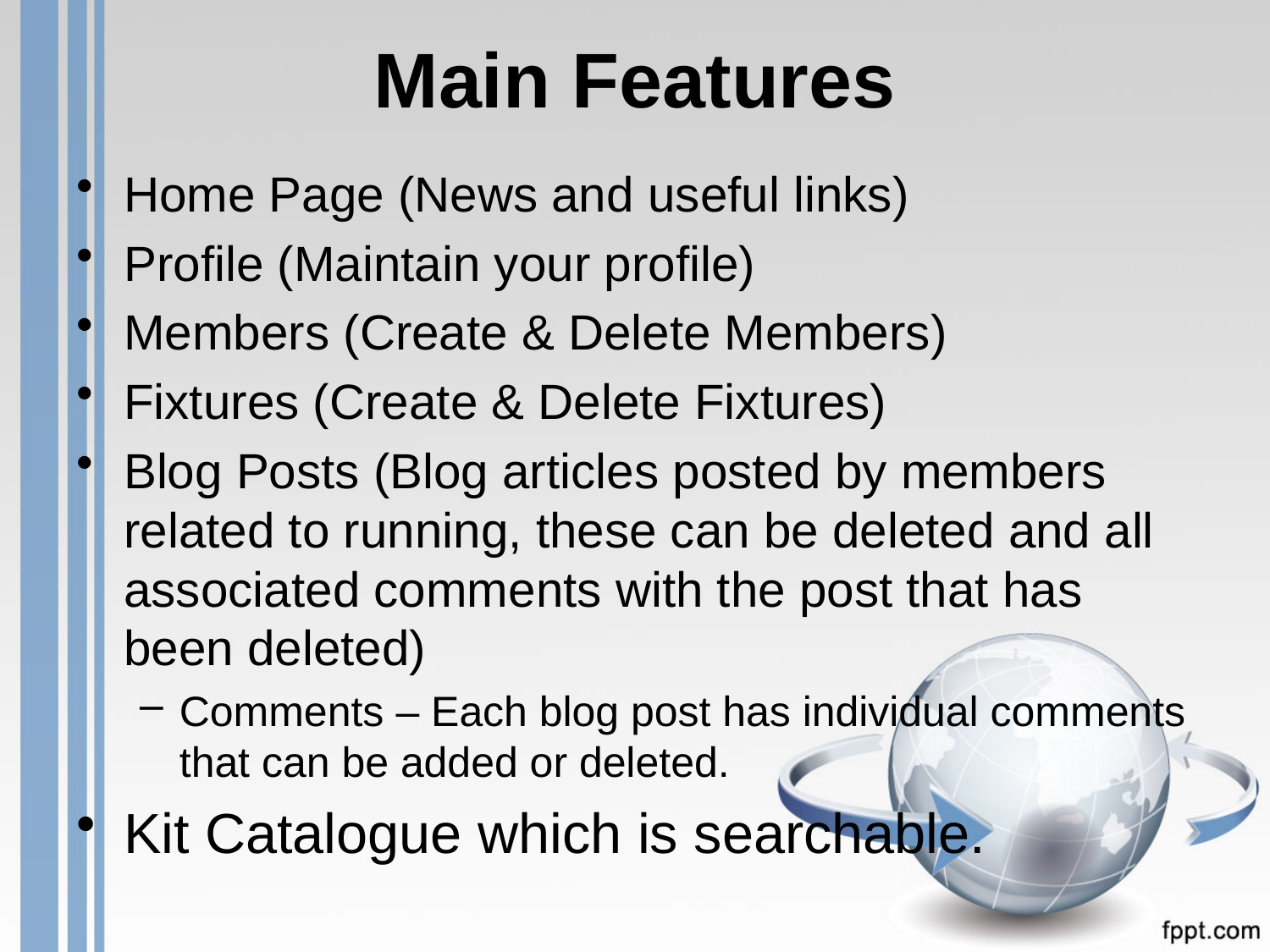

# Main Features
Home Page (News and useful links)
Profile (Maintain your profile)
Members (Create & Delete Members)
Fixtures (Create & Delete Fixtures)
Blog Posts (Blog articles posted by members related to running, these can be deleted and all associated comments with the post that has been deleted)
Comments – Each blog post has individual comments that can be added or deleted.
Kit Catalogue which is searchable.